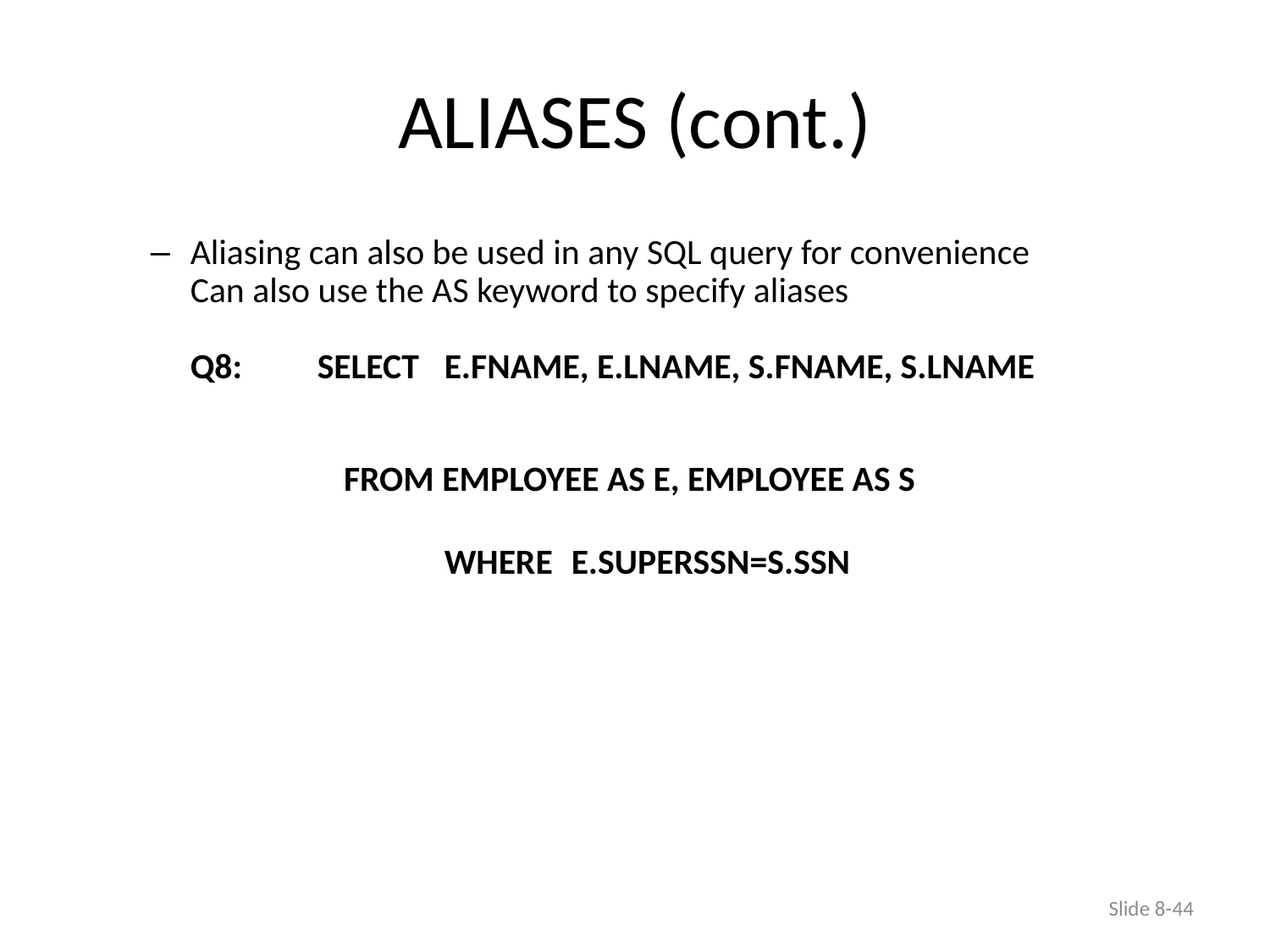

# ALIASES (cont.)
Aliasing can also be used in any SQL query for convenience
Can also use the AS keyword to specify aliases
Q8:	SELECT	E.FNAME, E.LNAME, S.FNAME, S.LNAME

                        FROM EMPLOYEE AS E, EMPLOYEE AS S
		WHERE	E.SUPERSSN=S.SSN
Slide 8-44